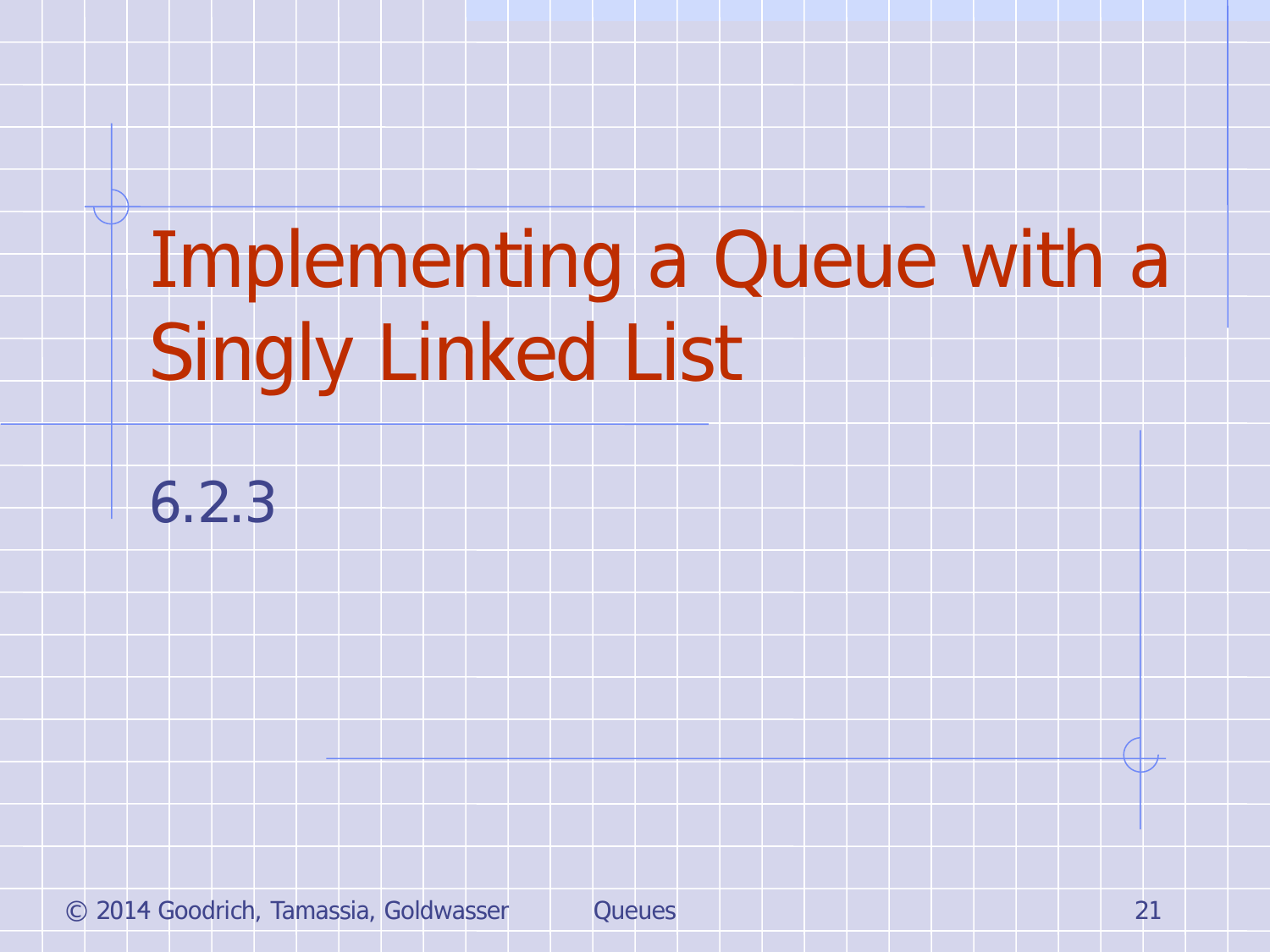

# Implementing a Queue with a Singly Linked List
6.2.3
© 2014 Goodrich, Tamassia, Goldwasser
Queues
21